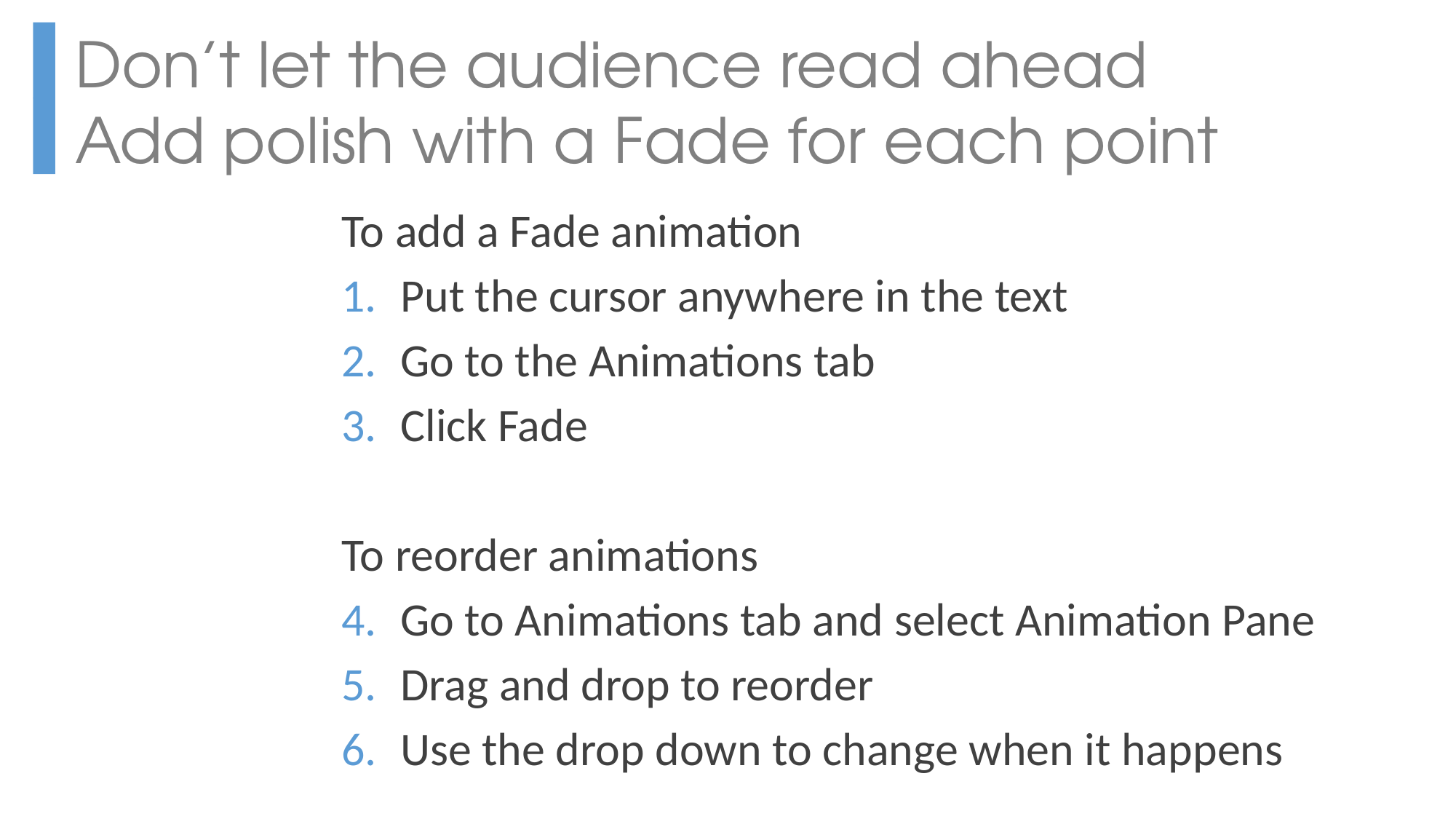

Don’t let the audience read ahead
Add polish with a Fade for each point
To add a Fade animation
Put the cursor anywhere in the text
Go to the Animations tab
Click Fade

To reorder animations
Go to Animations tab and select Animation Pane
Drag and drop to reorder
Use the drop down to change when it happens